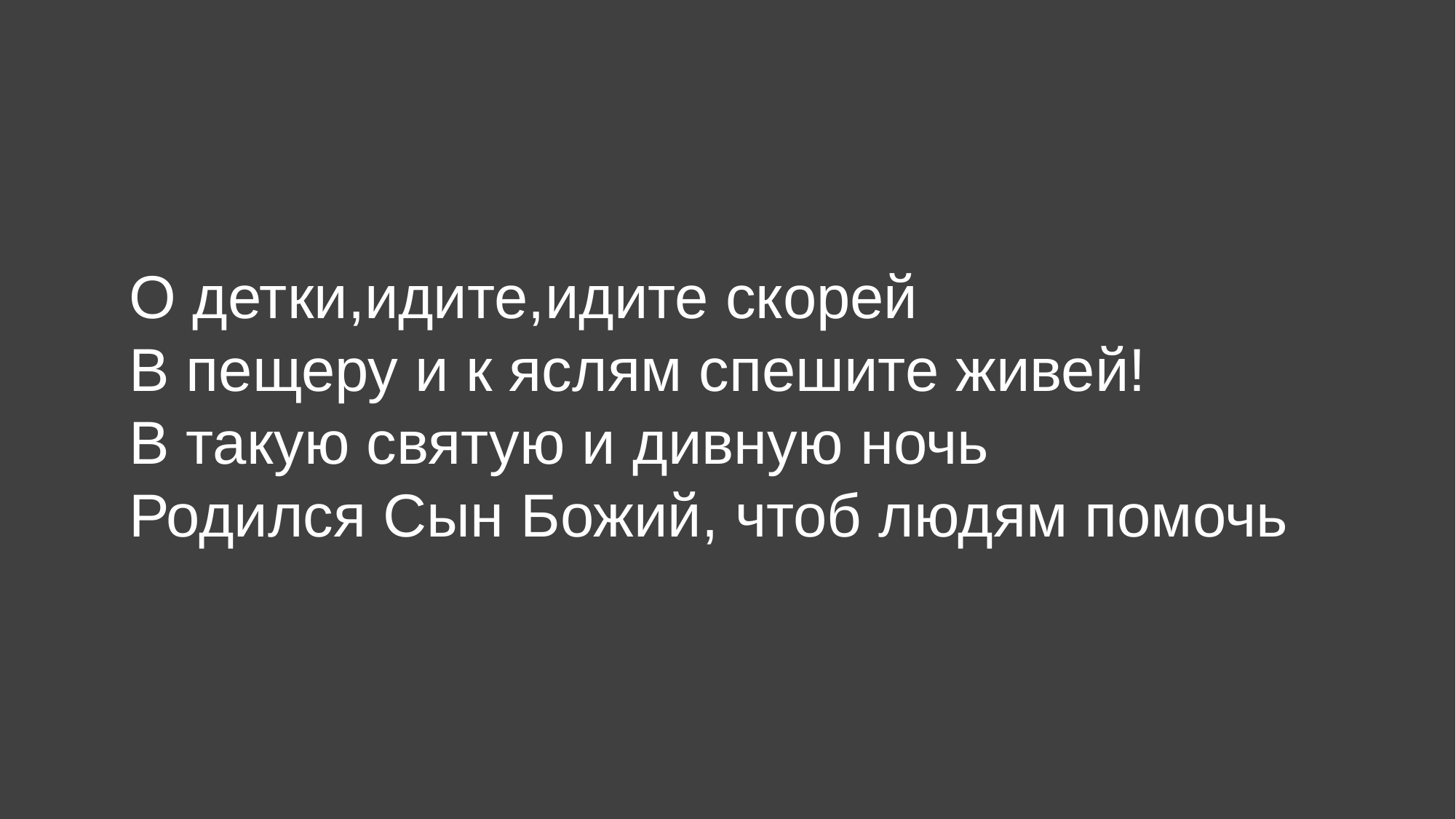

О детки,идите,идите скорей
В пещеру и к яслям спешите живей!
В такую святую и дивную ночь
Родился Сын Божий, чтоб людям помочь